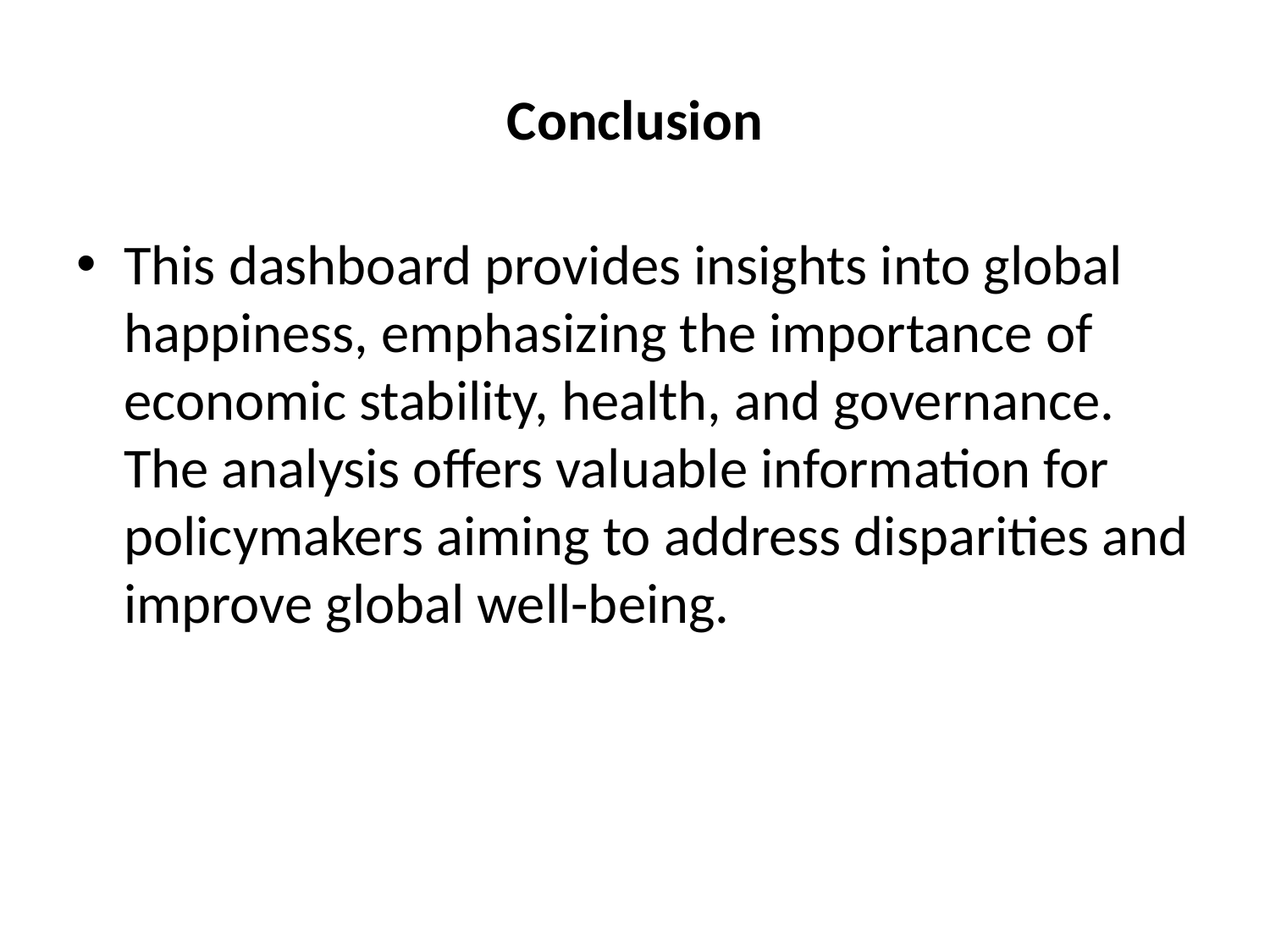

# Conclusion
This dashboard provides insights into global happiness, emphasizing the importance of economic stability, health, and governance. The analysis offers valuable information for policymakers aiming to address disparities and improve global well-being.